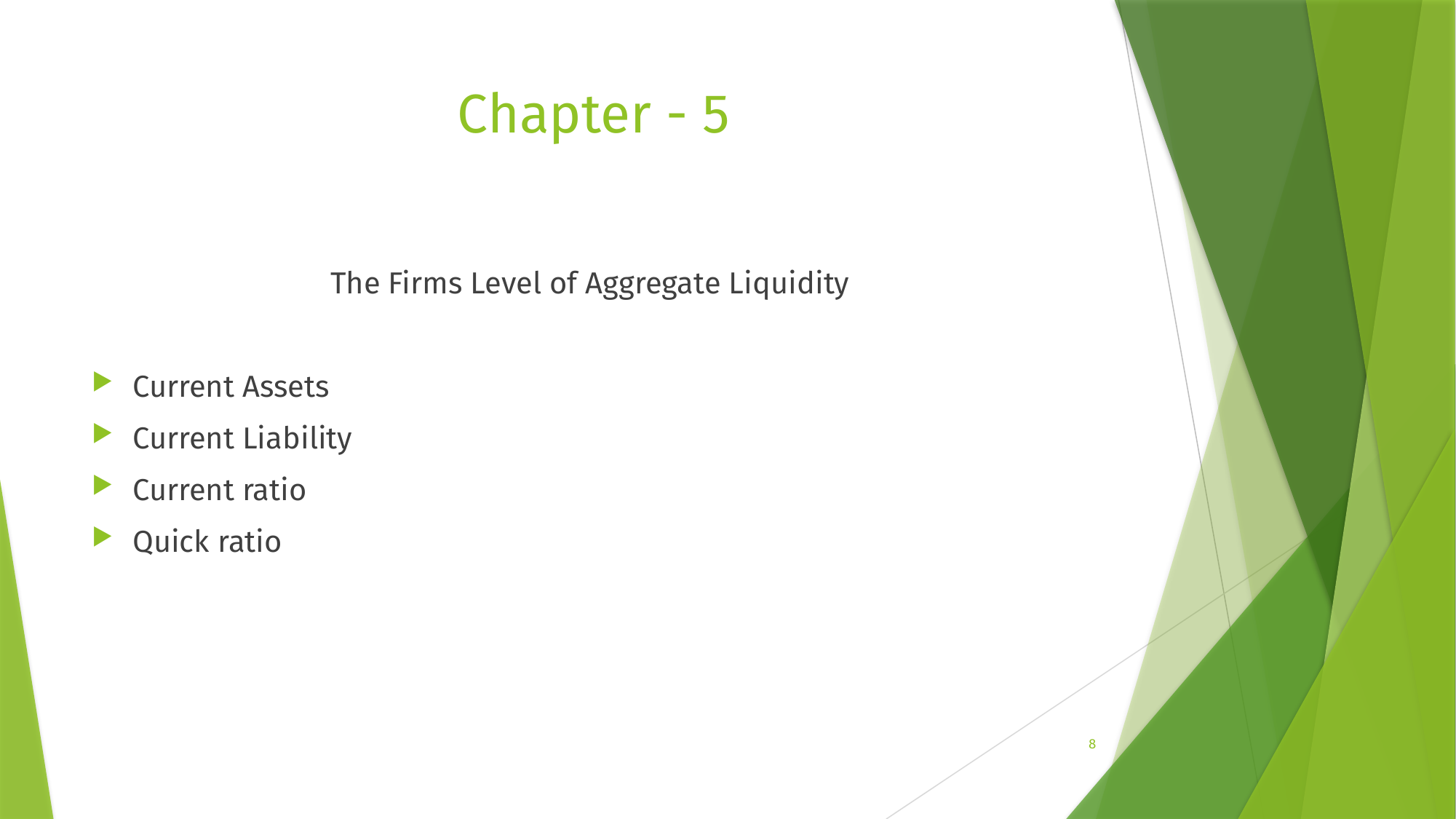

# Chapter - 5
The Firms Level of Aggregate Liquidity

Current Assets
Current Liability
Current ratio
Quick ratio

8